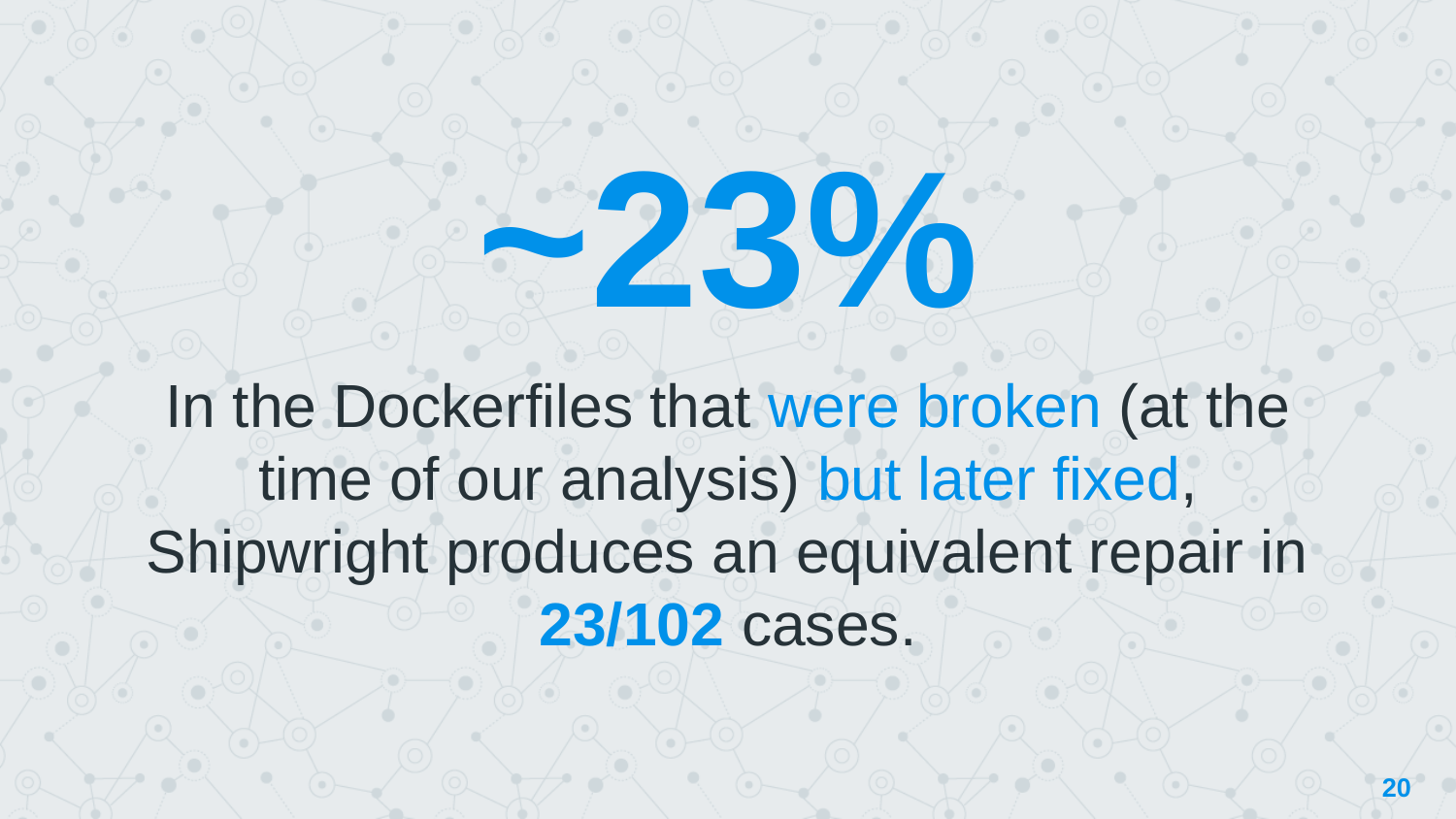

~23%
In the Dockerfiles that were broken (at the time of our analysis) but later fixed, Shipwright produces an equivalent repair in 23/102 cases.
20